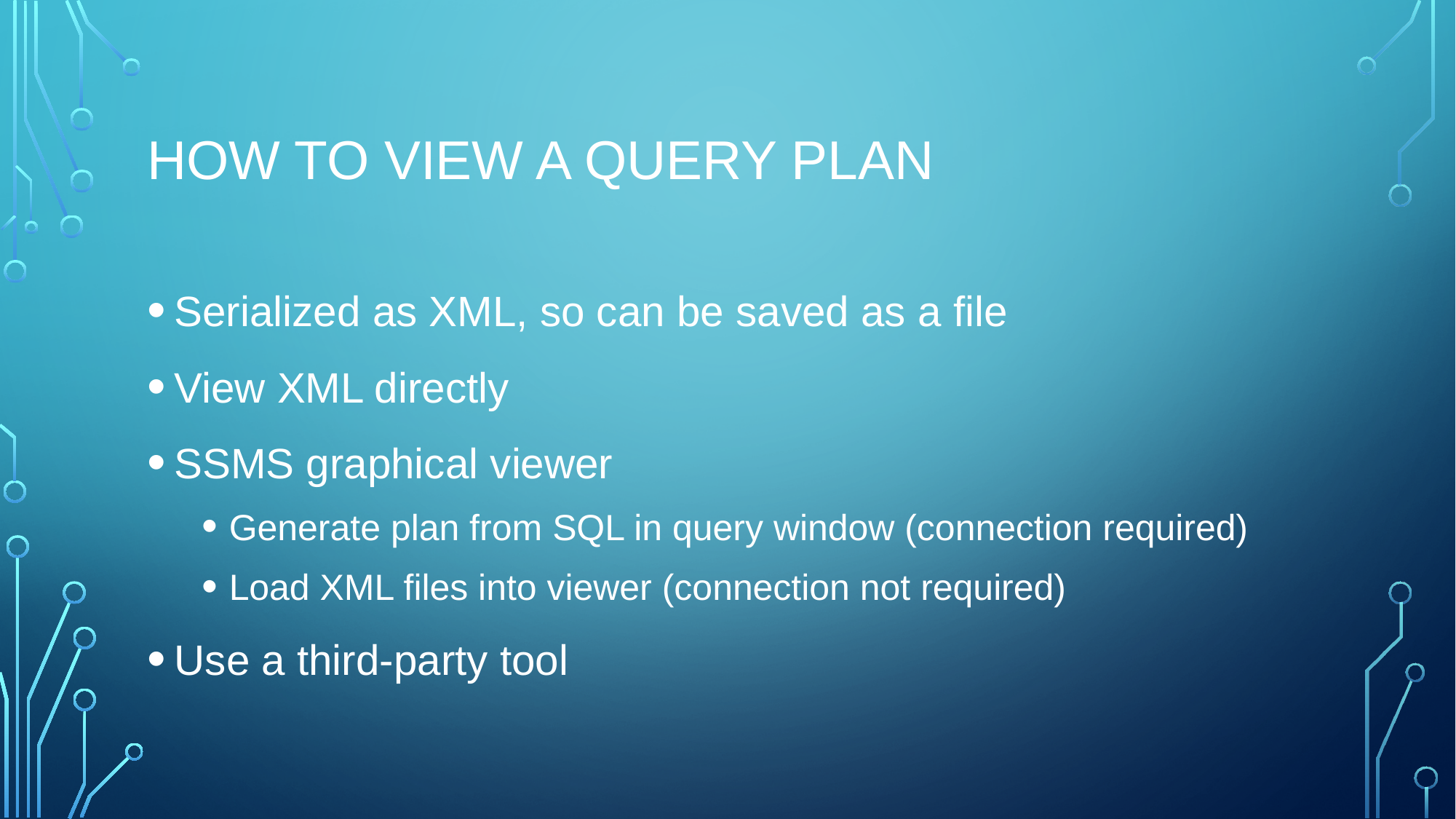

# How to View a Query Plan
Serialized as XML, so can be saved as a file
View XML directly
SSMS graphical viewer
Generate plan from SQL in query window (connection required)
Load XML files into viewer (connection not required)
Use a third-party tool